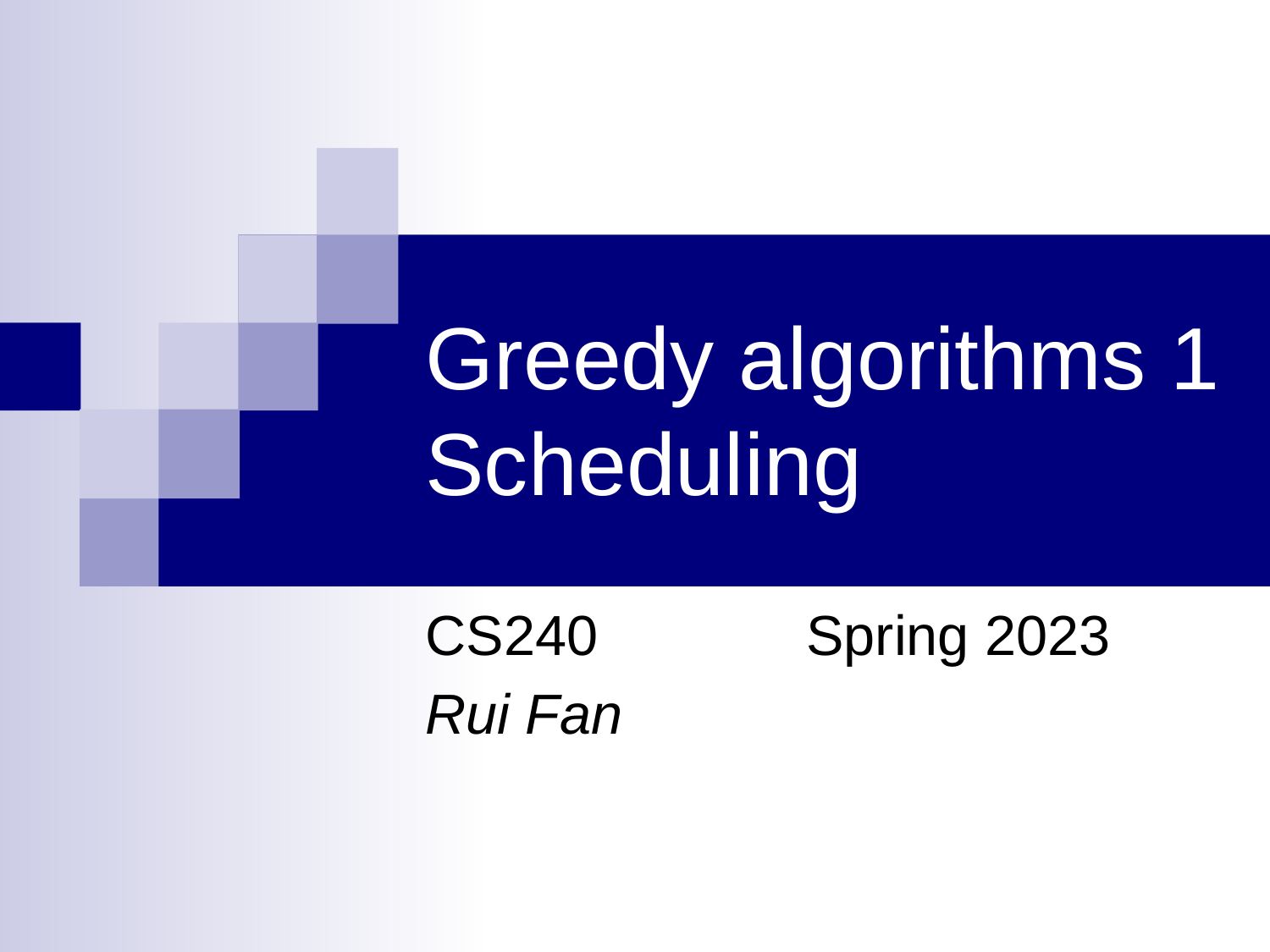

# Greedy algorithms 1 Scheduling
CS240		Spring 2023
Rui Fan